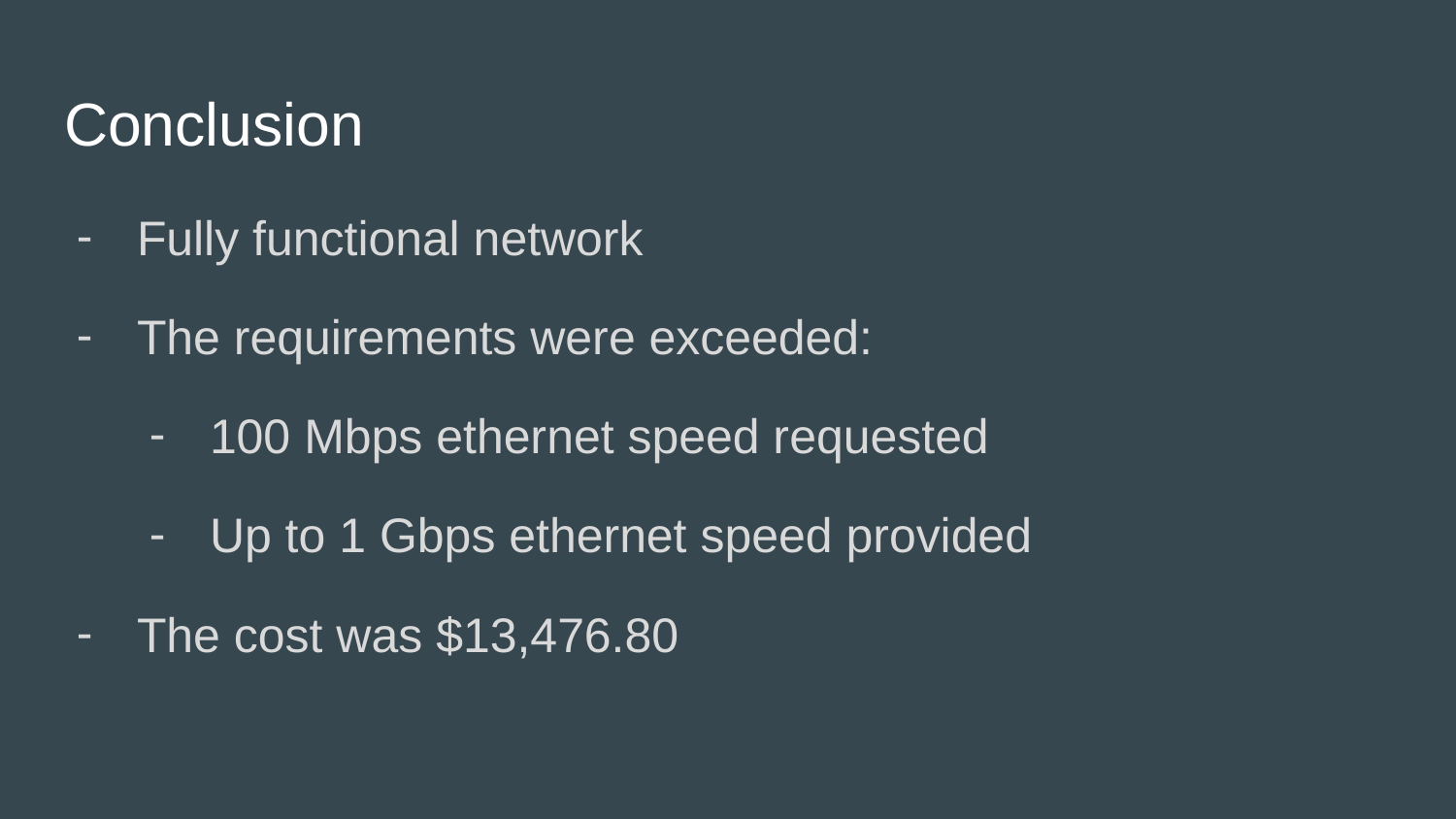

# Conclusion
Fully functional network
The requirements were exceeded:
100 Mbps ethernet speed requested
Up to 1 Gbps ethernet speed provided
The cost was $13,476.80